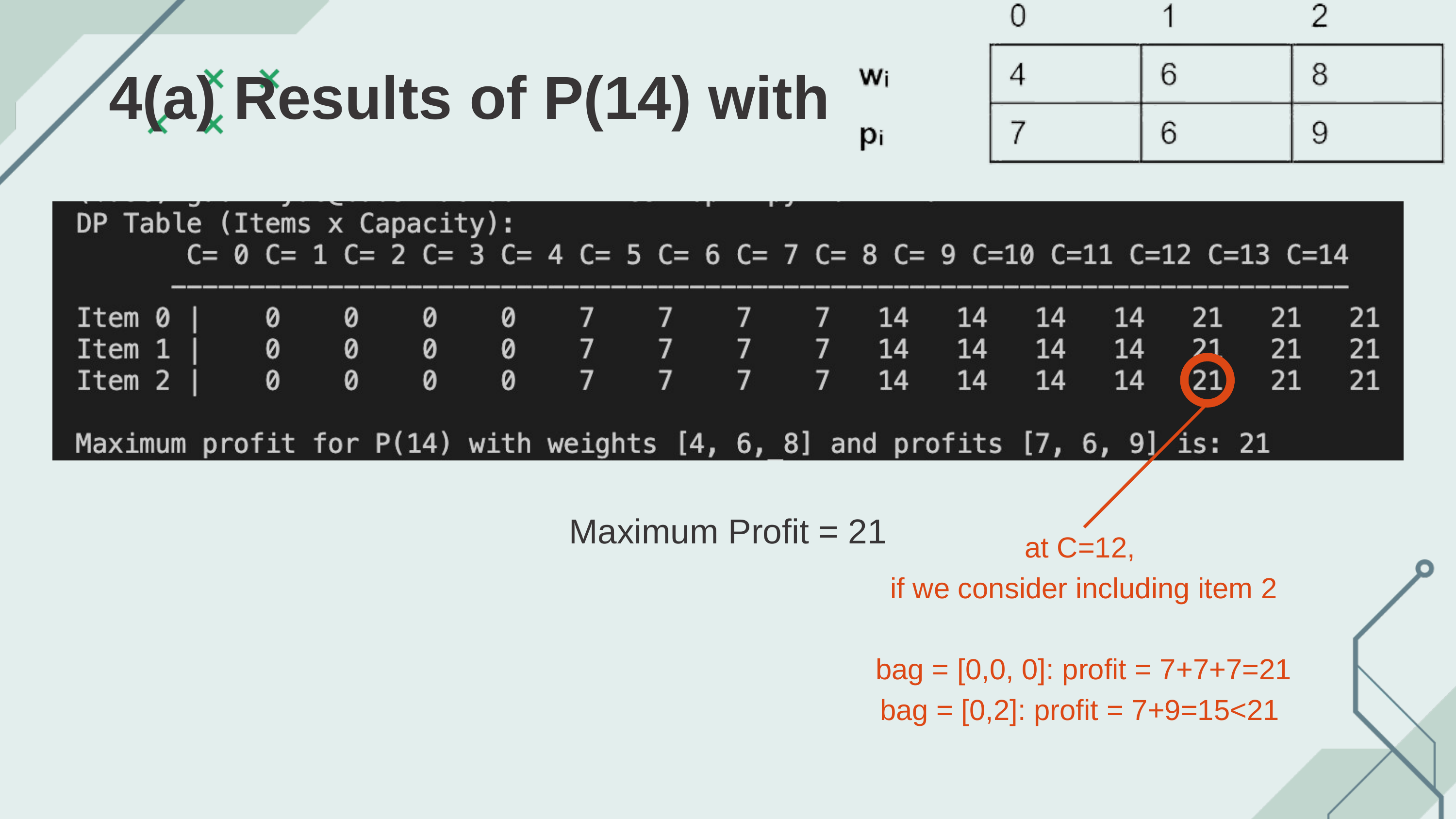

4(a) Results of P(14) with

Maximum Profit = 21
at C=12,
if we consider including item 2

bag = [0,0, 0]: profit = 7+7+7=21
bag = [0,2]: profit = 7+9=15<21